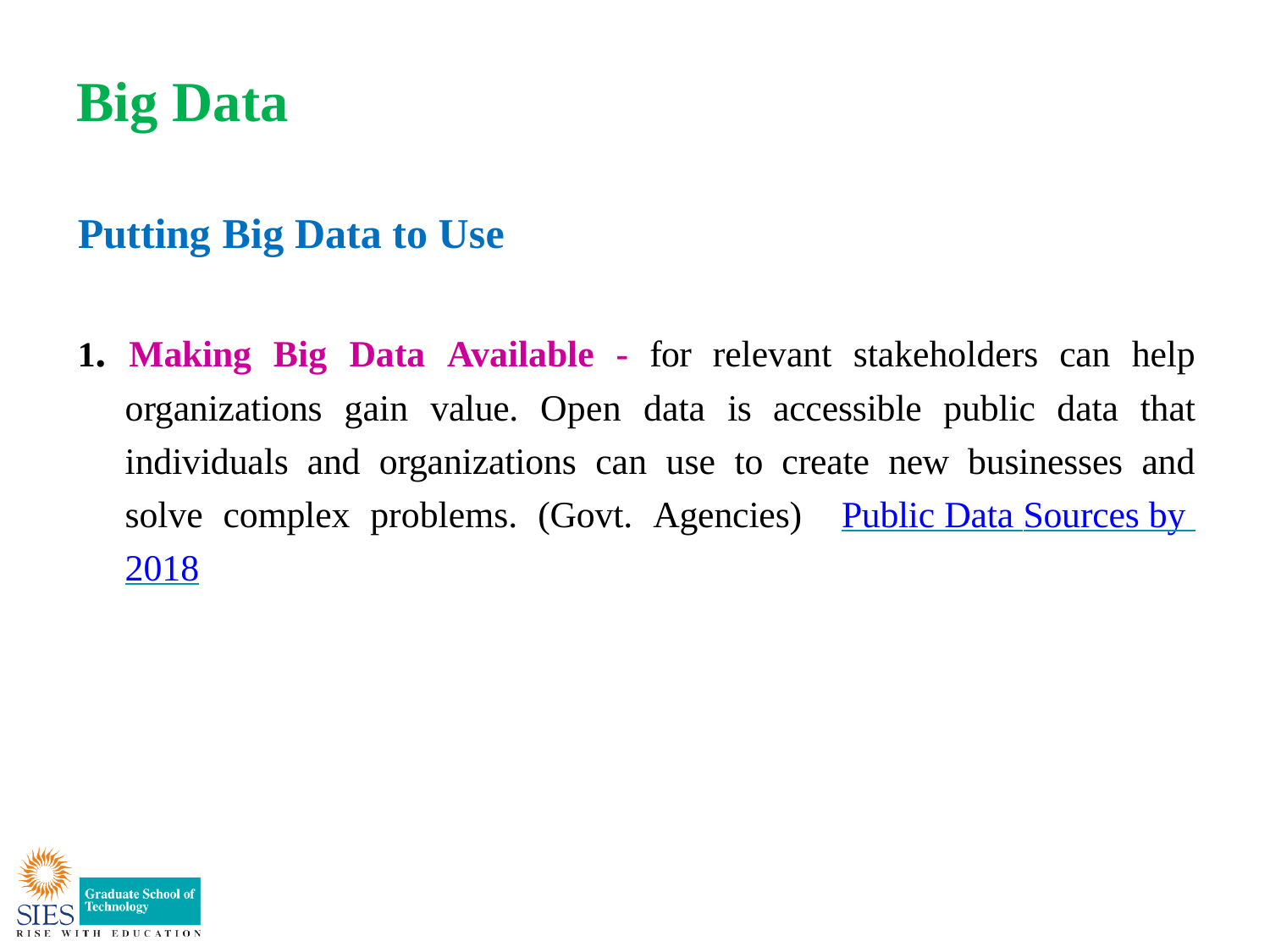

# Big Data
Putting Big Data to Use

1. Making Big Data Available - for relevant stakeholders can help organizations gain value. Open data is accessible public data that individuals and organizations can use to create new businesses and solve complex problems. (Govt. Agencies)  Public Data Sources by 2018